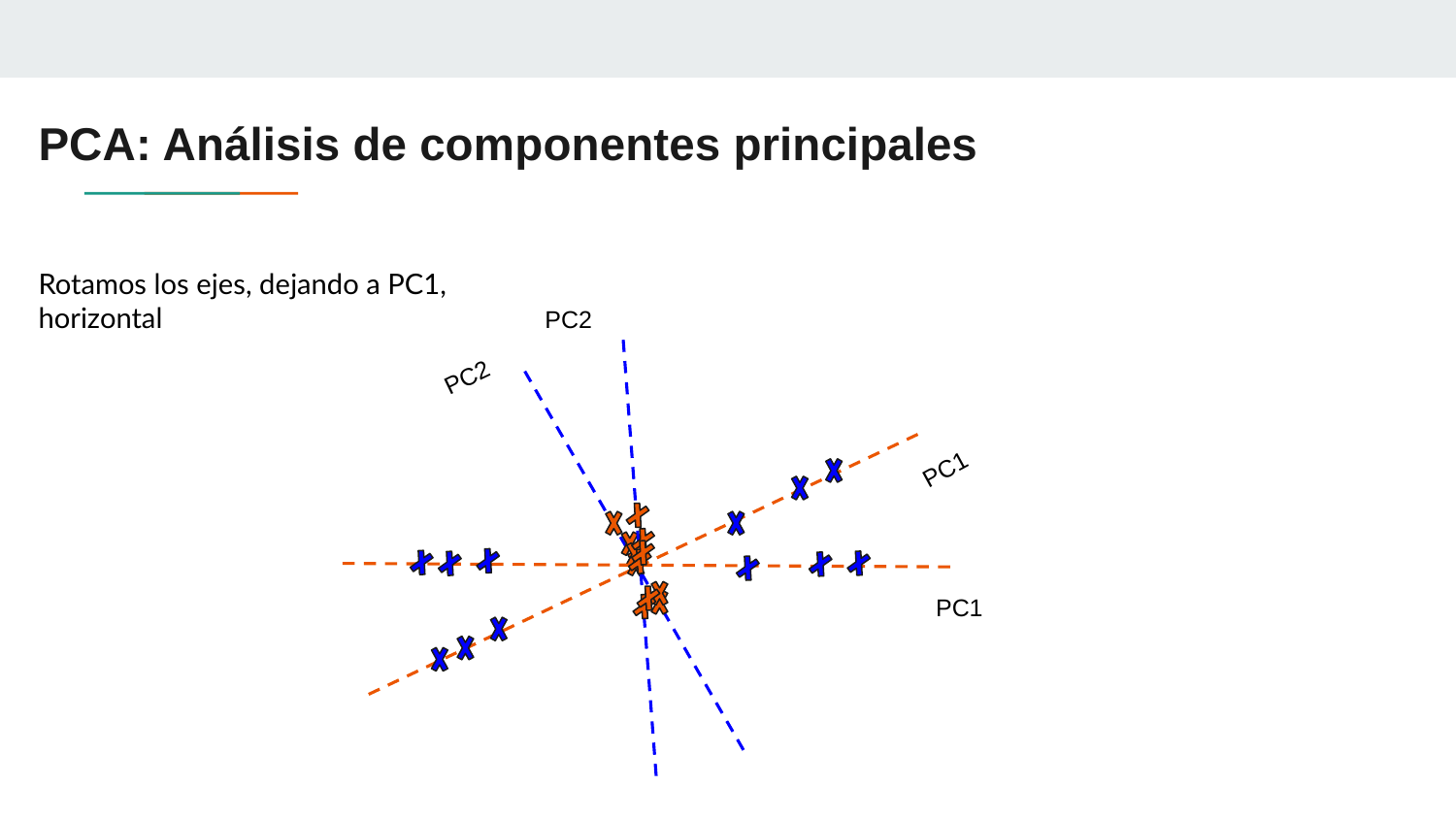

# PCA: Análisis de componentes principales
Rotamos los ejes, dejando a PC1, horizontal
PC2
PC1

PC2
PC1